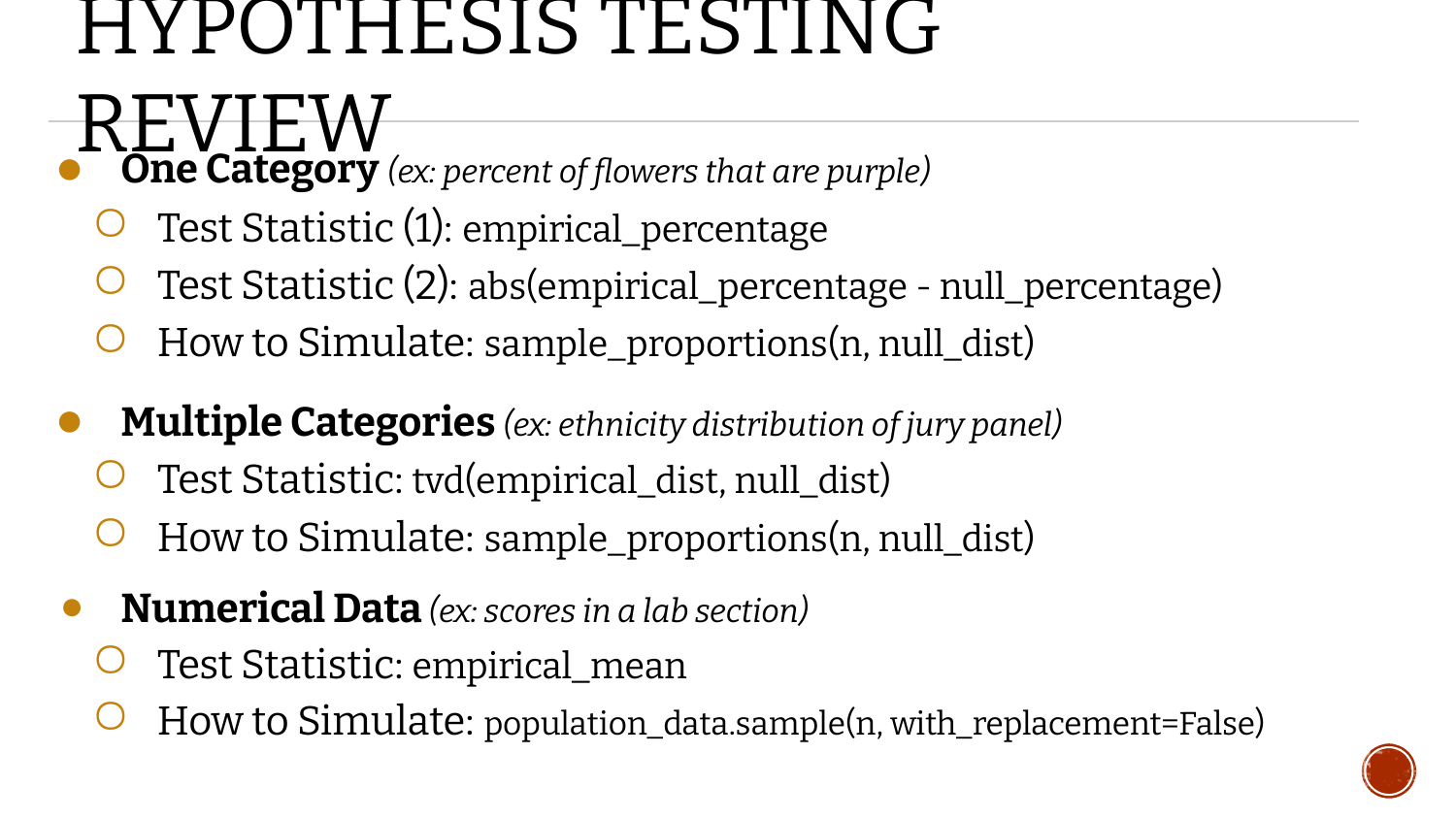

# Hypothesis Testing Review

One Category (ex: percent of flowers that are purple)
Test Statistic (1): empirical_percentage
Test Statistic (2): abs(empirical_percentage - null_percentage)
How to Simulate: sample_proportions(n, null_dist)
Multiple Categories (ex: ethnicity distribution of jury panel)
Test Statistic: tvd(empirical_dist, null_dist)
How to Simulate: sample_proportions(n, null_dist)
Numerical Data (ex: scores in a lab section)
Test Statistic: empirical_mean
How to Simulate: population_data.sample(n, with_replacement=False)